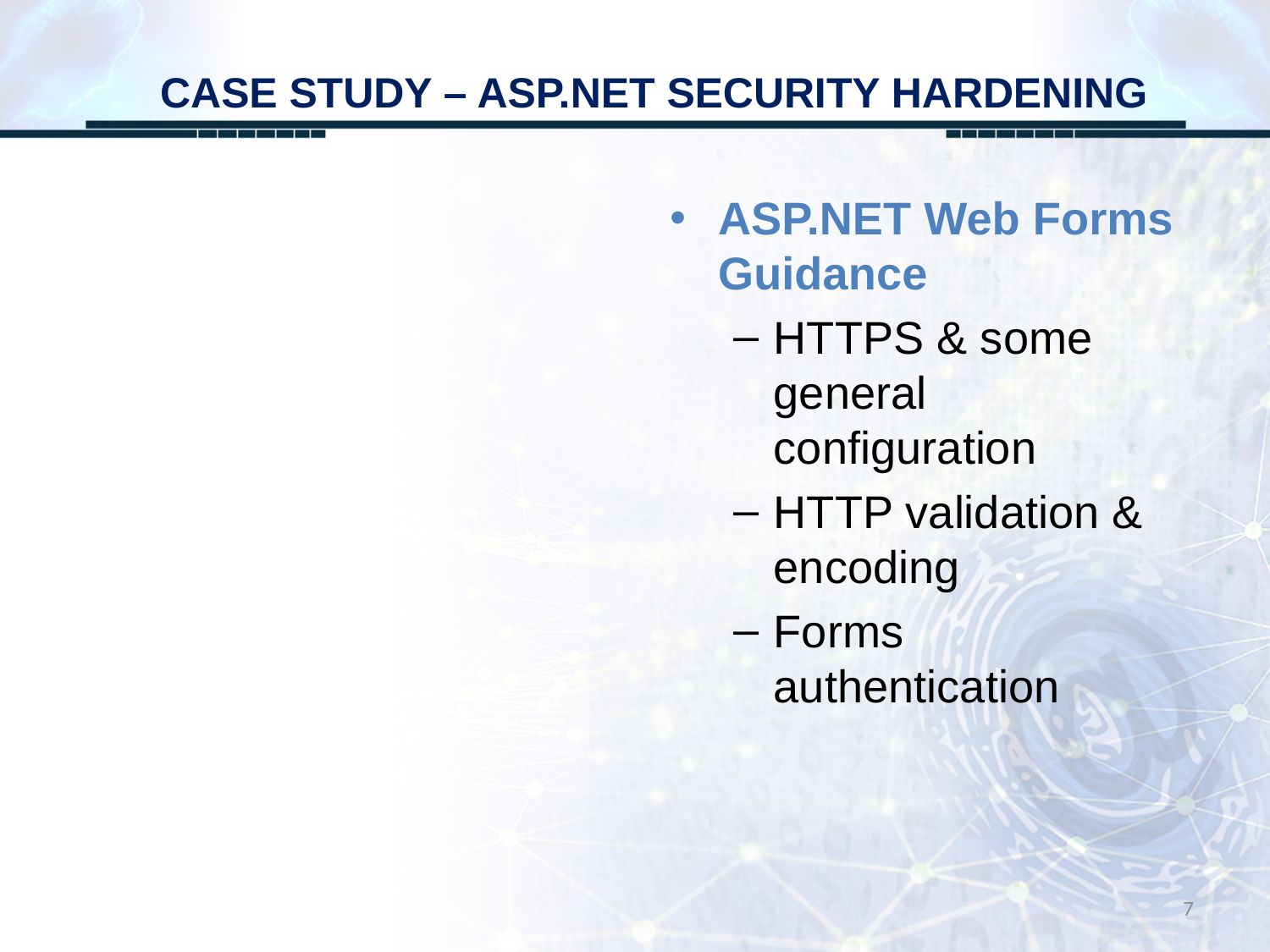

# CASE STUDY – ASP.NET SECURITY HARDENING
ASP.NET Web Forms Guidance
HTTPS & some general configuration
HTTP validation & encoding
Forms authentication

7